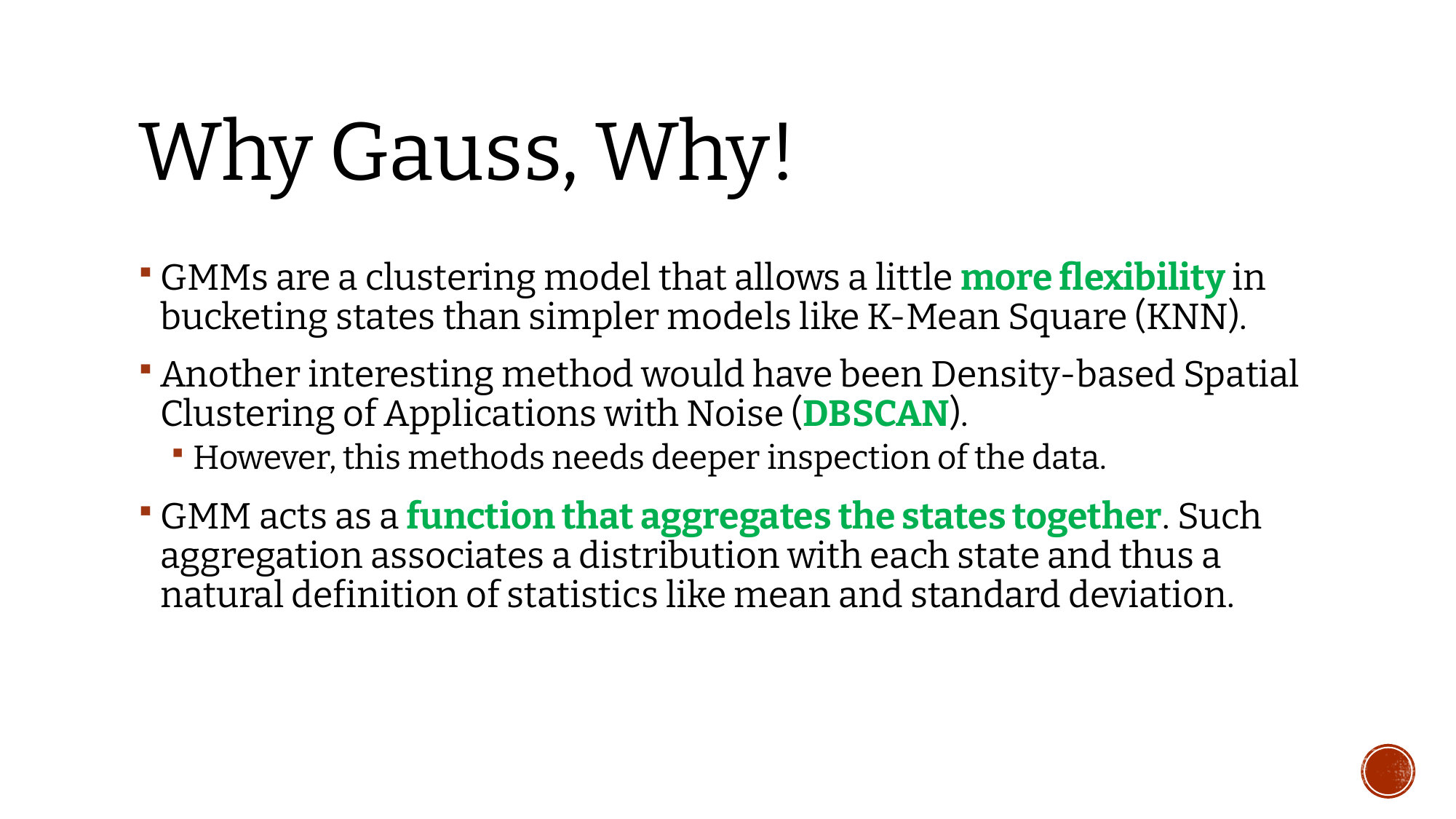

# Why Gauss, Why!
GMMs are a clustering model that allows a little more flexibility in bucketing states than simpler models like K-Mean Square (KNN).
Another interesting method would have been Density-based Spatial Clustering of Applications with Noise (DBSCAN).
However, this methods needs deeper inspection of the data.
GMM acts as a function that aggregates the states together. Such aggregation associates a distribution with each state and thus a natural definition of statistics like mean and standard deviation.